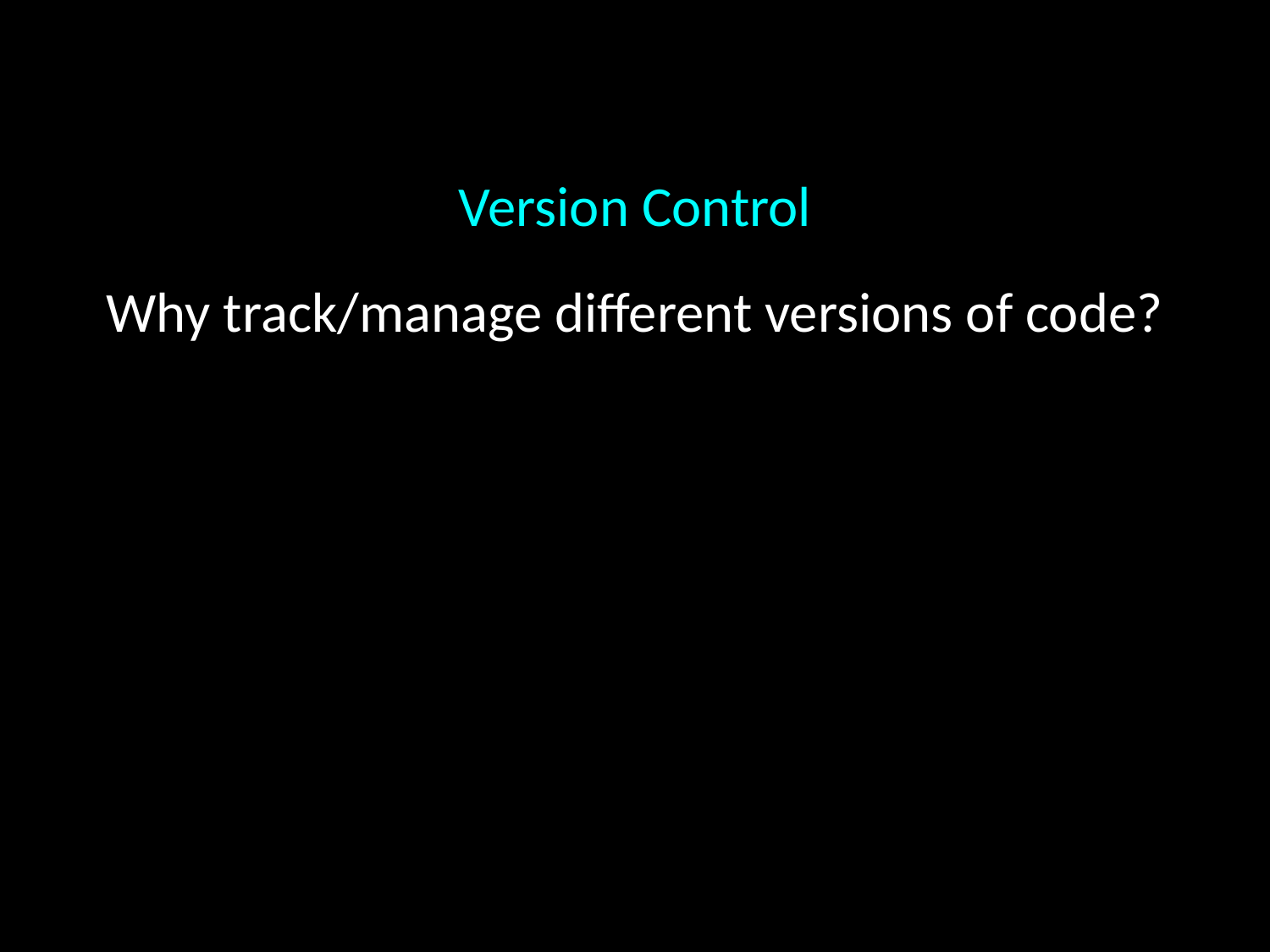

Version Control
Why track/manage different versions of code?